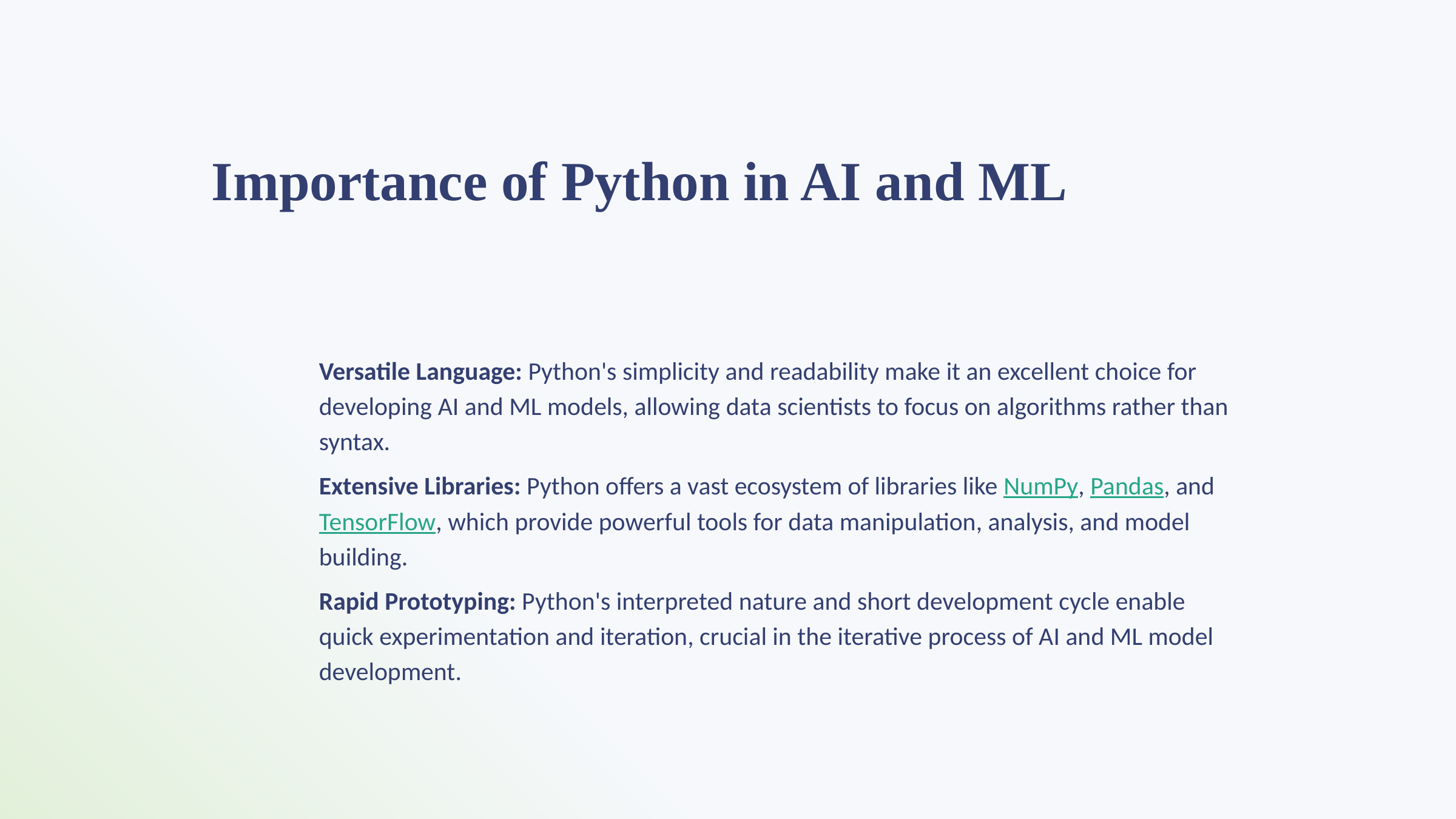

Importance of Python in AI and ML
Versatile Language: Python's simplicity and readability make it an excellent choice for developing AI and ML models, allowing data scientists to focus on algorithms rather than syntax.
Extensive Libraries: Python offers a vast ecosystem of libraries like NumPy, Pandas, and TensorFlow, which provide powerful tools for data manipulation, analysis, and model building.
Rapid Prototyping: Python's interpreted nature and short development cycle enable quick experimentation and iteration, crucial in the iterative process of AI and ML model development.